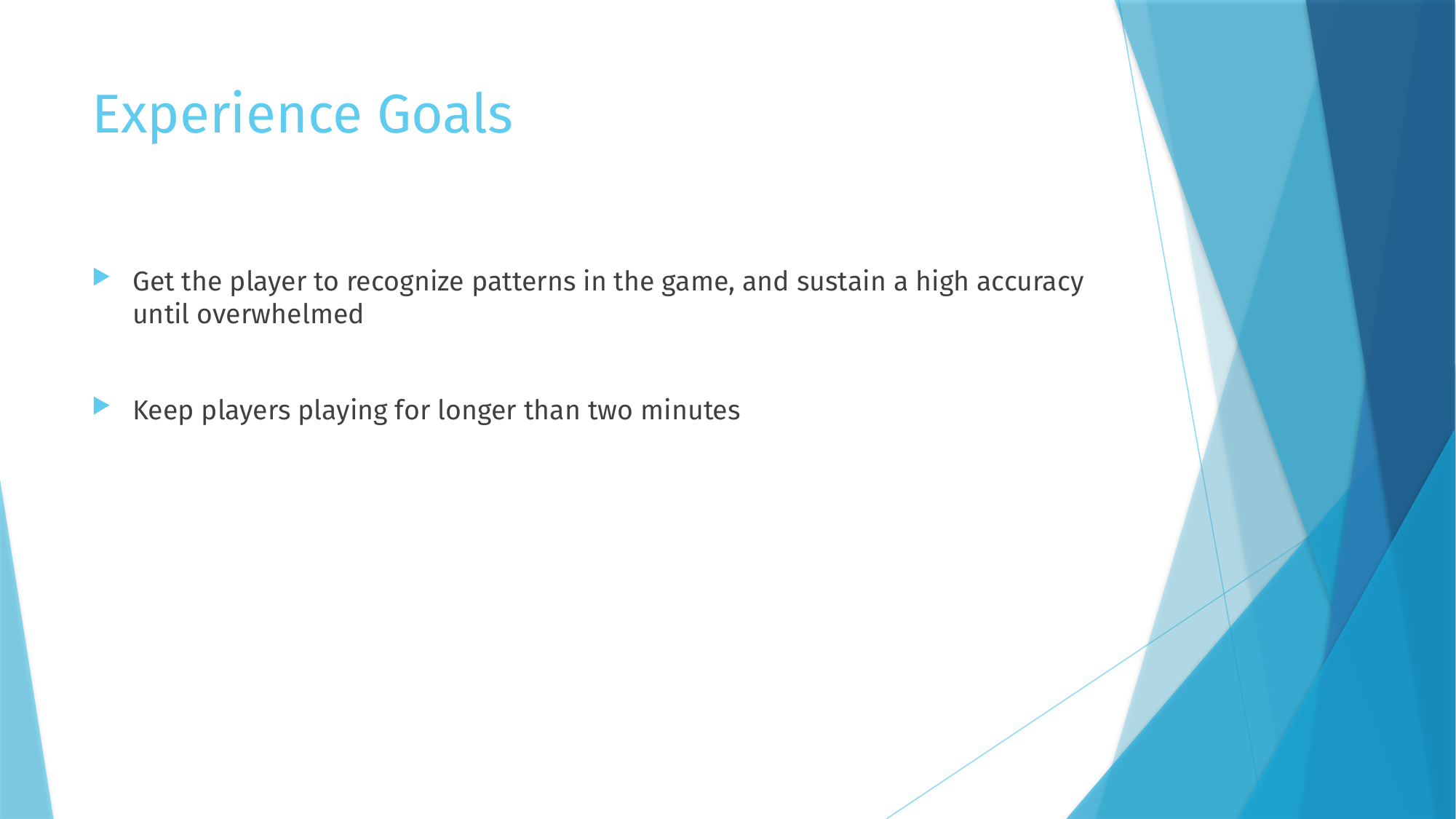

# Experience Goals
Get the player to recognize patterns in the game, and sustain a high accuracy until overwhelmed

Keep players playing for longer than two minutes